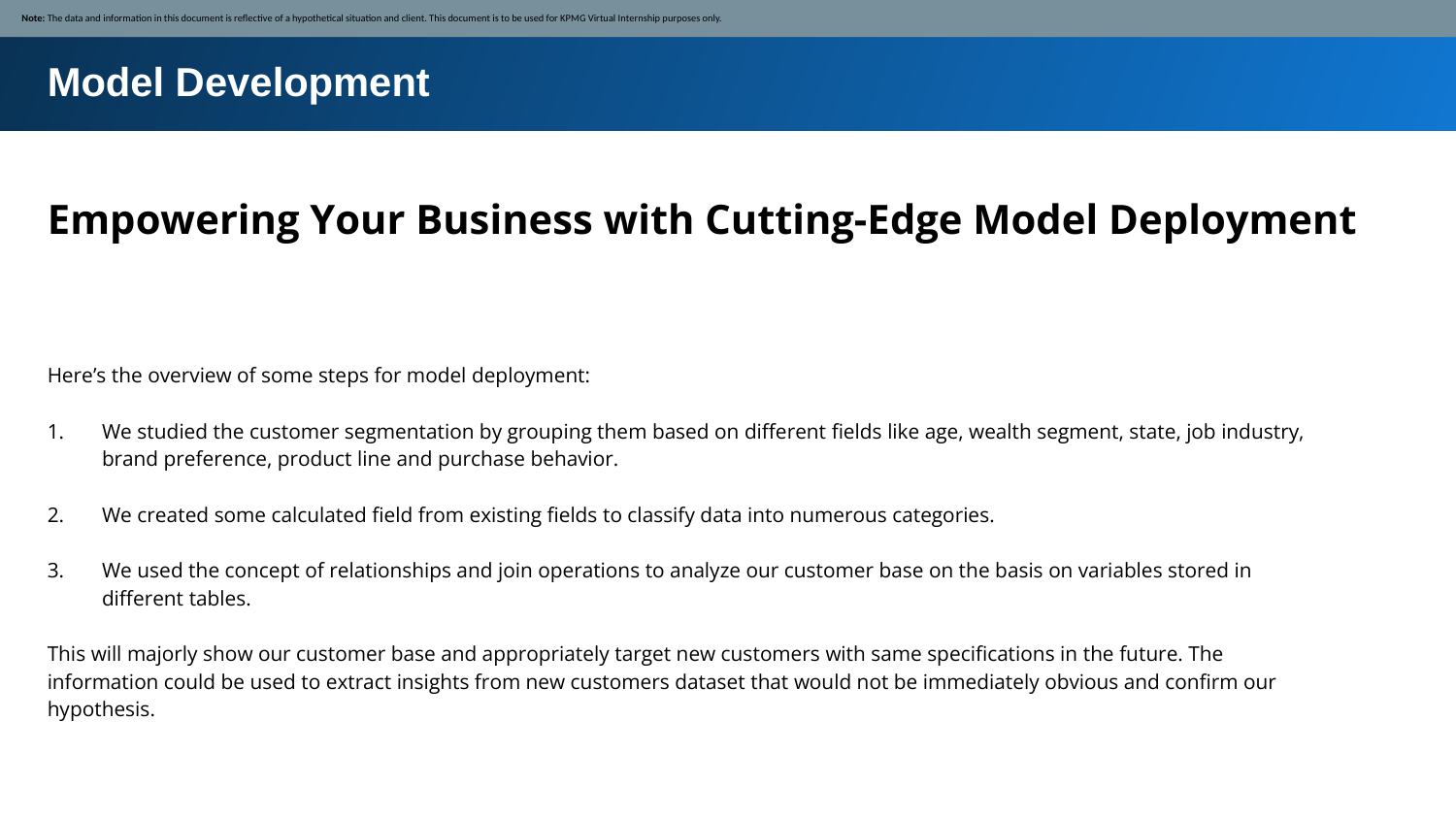

Note: The data and information in this document is reflective of a hypothetical situation and client. This document is to be used for KPMG Virtual Internship purposes only.
Model Development
Empowering Your Business with Cutting-Edge Model Deployment
Here’s the overview of some steps for model deployment:

We studied the customer segmentation by grouping them based on different fields like age, wealth segment, state, job industry, brand preference, product line and purchase behavior.

We created some calculated field from existing fields to classify data into numerous categories.

We used the concept of relationships and join operations to analyze our customer base on the basis on variables stored in different tables.

This will majorly show our customer base and appropriately target new customers with same specifications in the future. The information could be used to extract insights from new customers dataset that would not be immediately obvious and confirm our hypothesis.